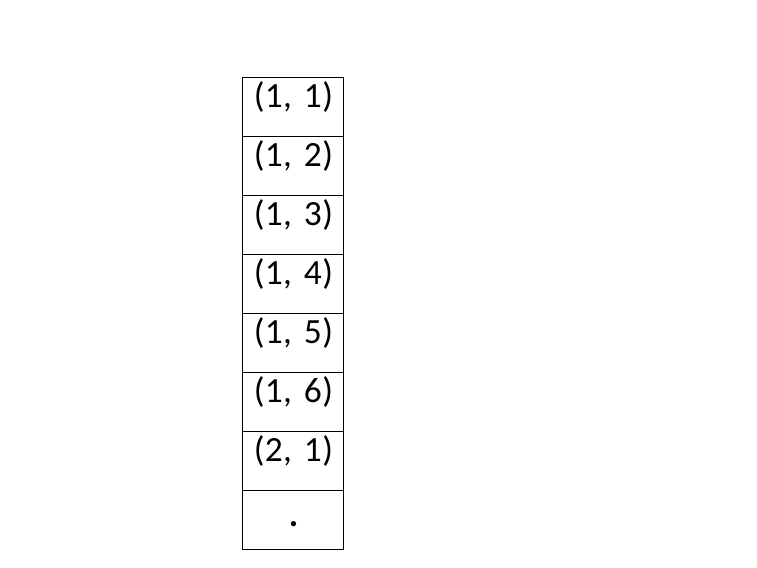

| (1, | 1) |
| --- | --- |
| (1, | 2) |
| (1, | 3) |
| (1, | 4) |
| (1, | 5) |
| (1, | 6) |
| (2, | 1) |
| . |  |